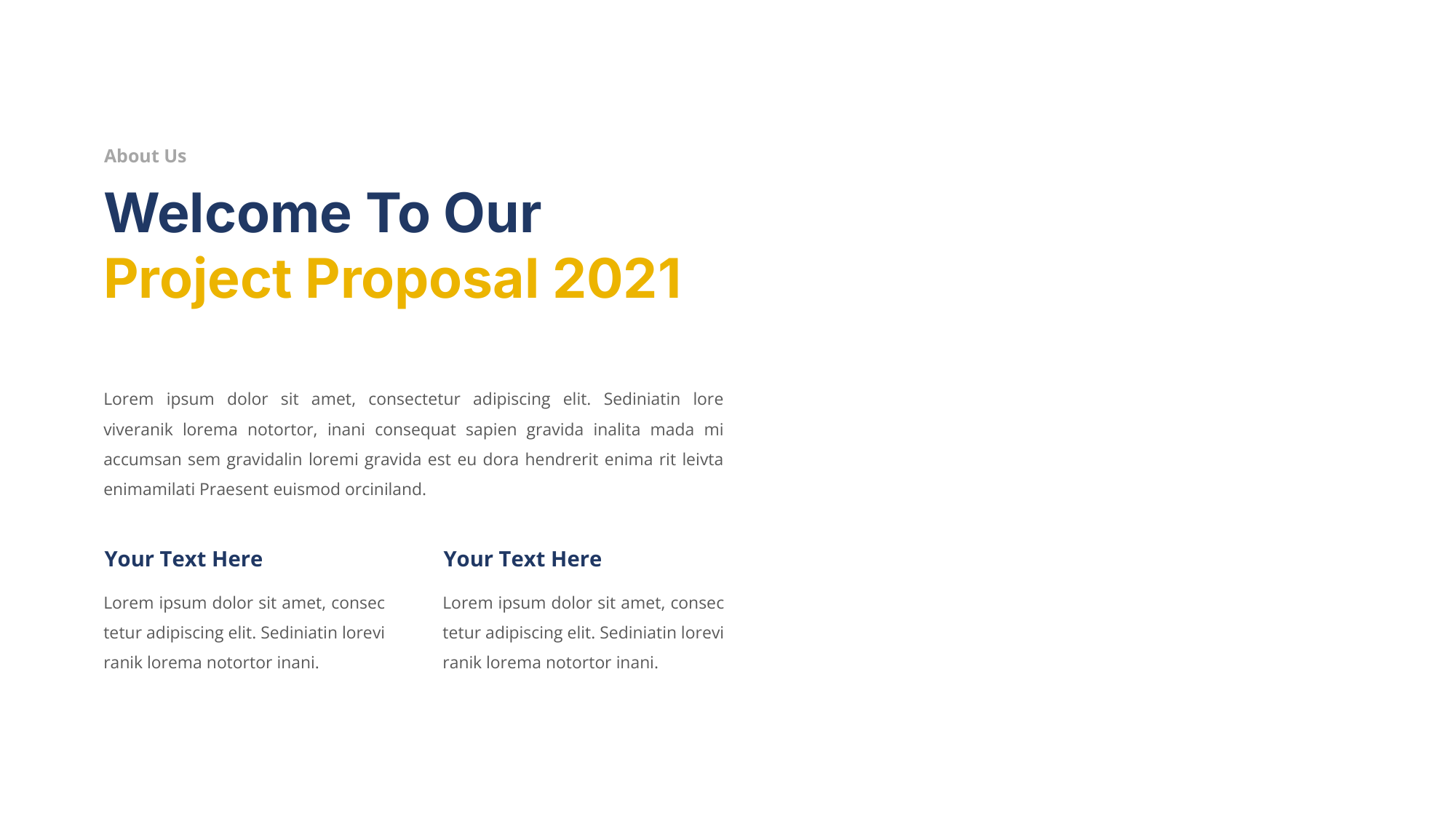

About Us
Welcome To Our Project Proposal 2021

Lorem ipsum dolor sit amet, consectetur adipiscing elit. Sediniatin lore viveranik lorema notortor, inani consequat sapien gravida inalita mada mi accumsan sem gravidalin loremi gravida est eu dora hendrerit enima rit leivta enimamilati Praesent euismod orciniland.
Your Text Here
Your Text Here
Lorem ipsum dolor sit amet, consec tetur adipiscing elit. Sediniatin lorevi ranik lorema notortor inani.
Lorem ipsum dolor sit amet, consec tetur adipiscing elit. Sediniatin lorevi ranik lorema notortor inani.